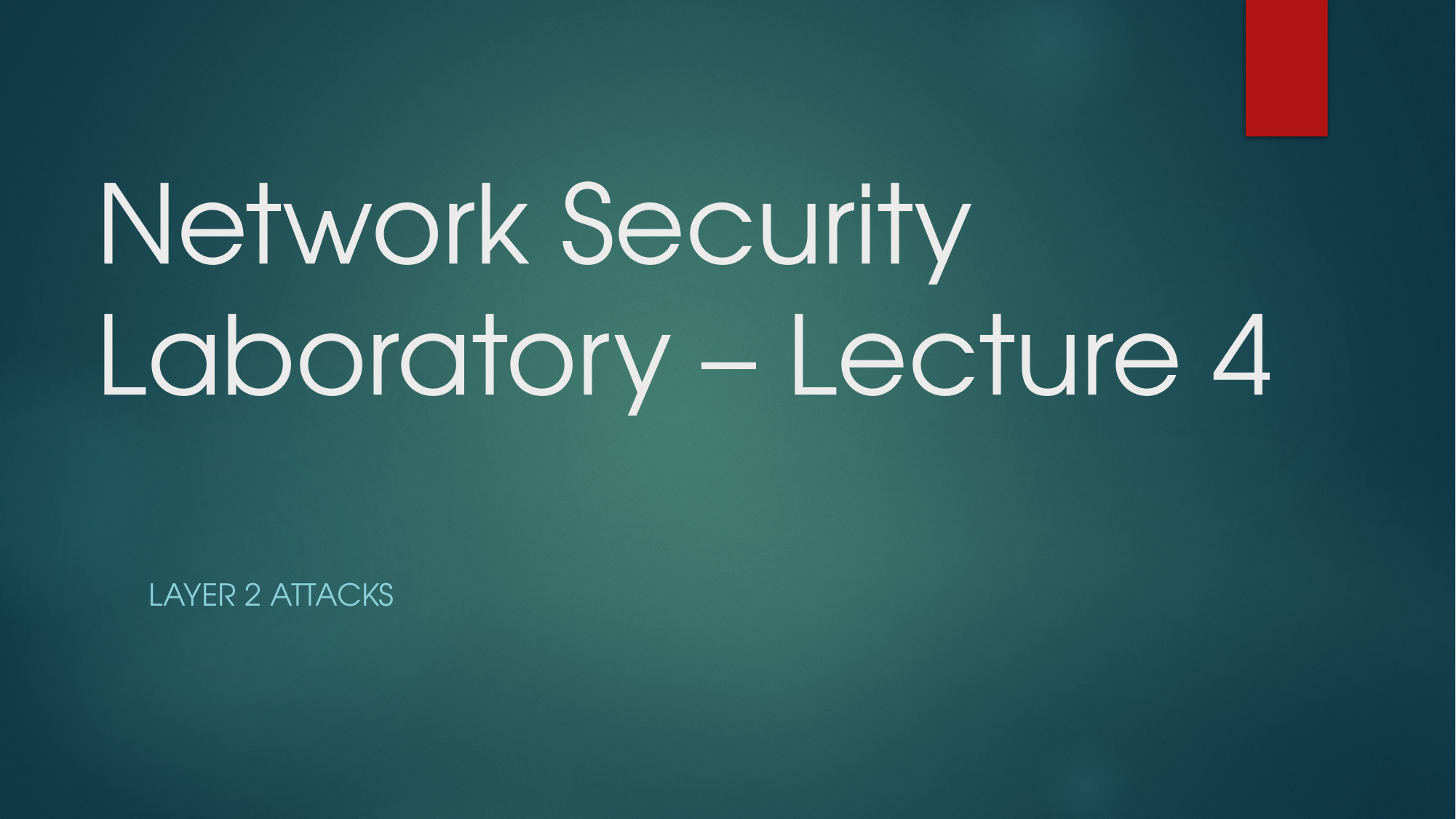

Network Security
Laboratory – Lecture 4
LAYER 2 ATTACKS